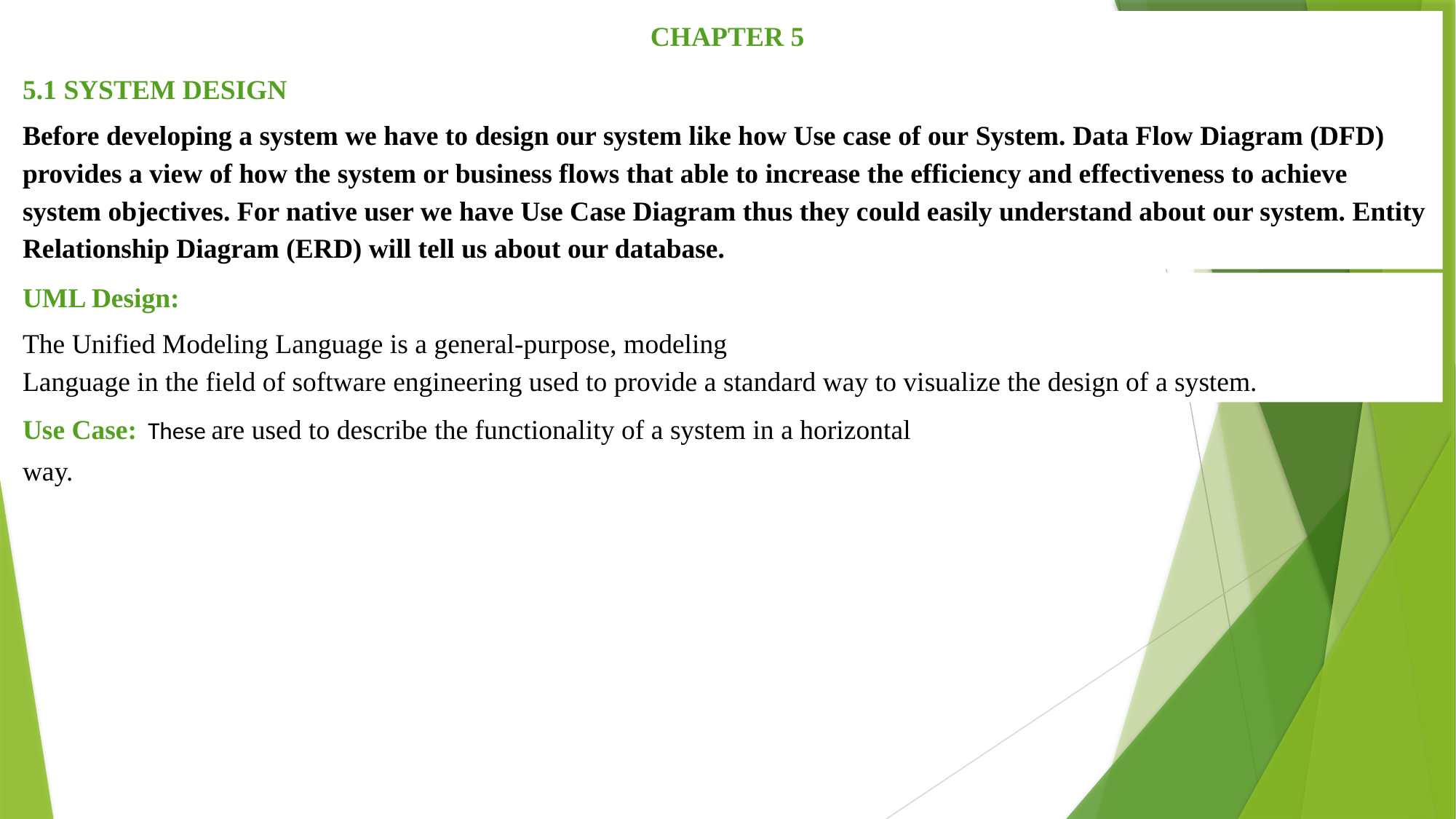

CHAPTER 5
5.1 SYSTEM DESIGN
Before developing a system we have to design our system like how Use case of our System. Data Flow Diagram (DFD) provides a view of how the system or business flows that able to increase the efficiency and effectiveness to achieve system objectives. For native user we have Use Case Diagram thus they could easily understand about our system. Entity Relationship Diagram (ERD) will tell us about our database.
UML Design:
The Unified Modeling Language is a general-purpose, modeling
Language in the field of software engineering used to provide a standard way to visualize the design of a system.
Use Case:  These are used to describe the functionality of a system in a horizontal
way.